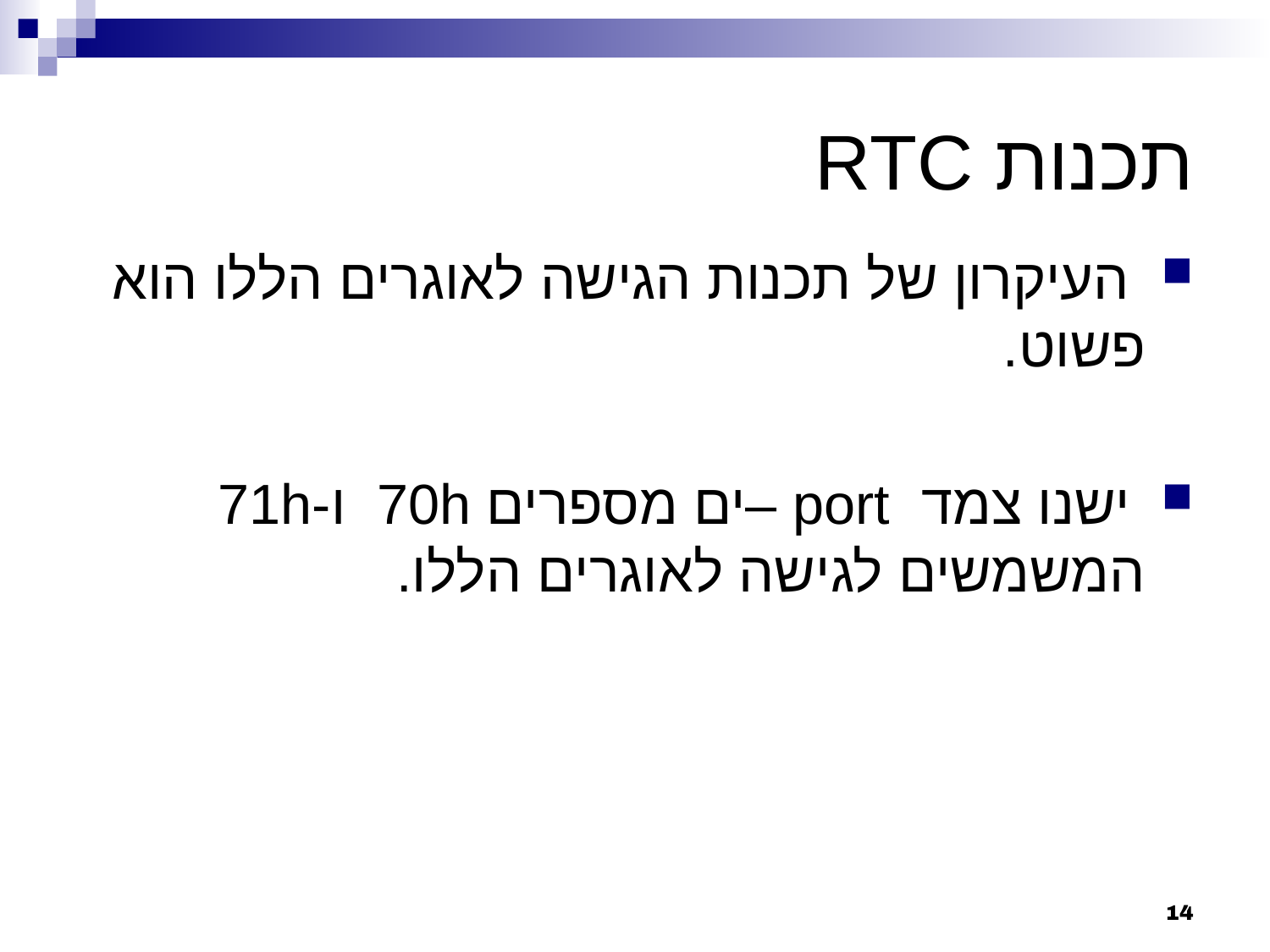

# תכנות RTC
 העיקרון של תכנות הגישה לאוגרים הללו הוא פשוט.

 ישנו צמד  port –ים מספרים 70h  ו-71h המשמשים לגישה לאוגרים הללו.

14